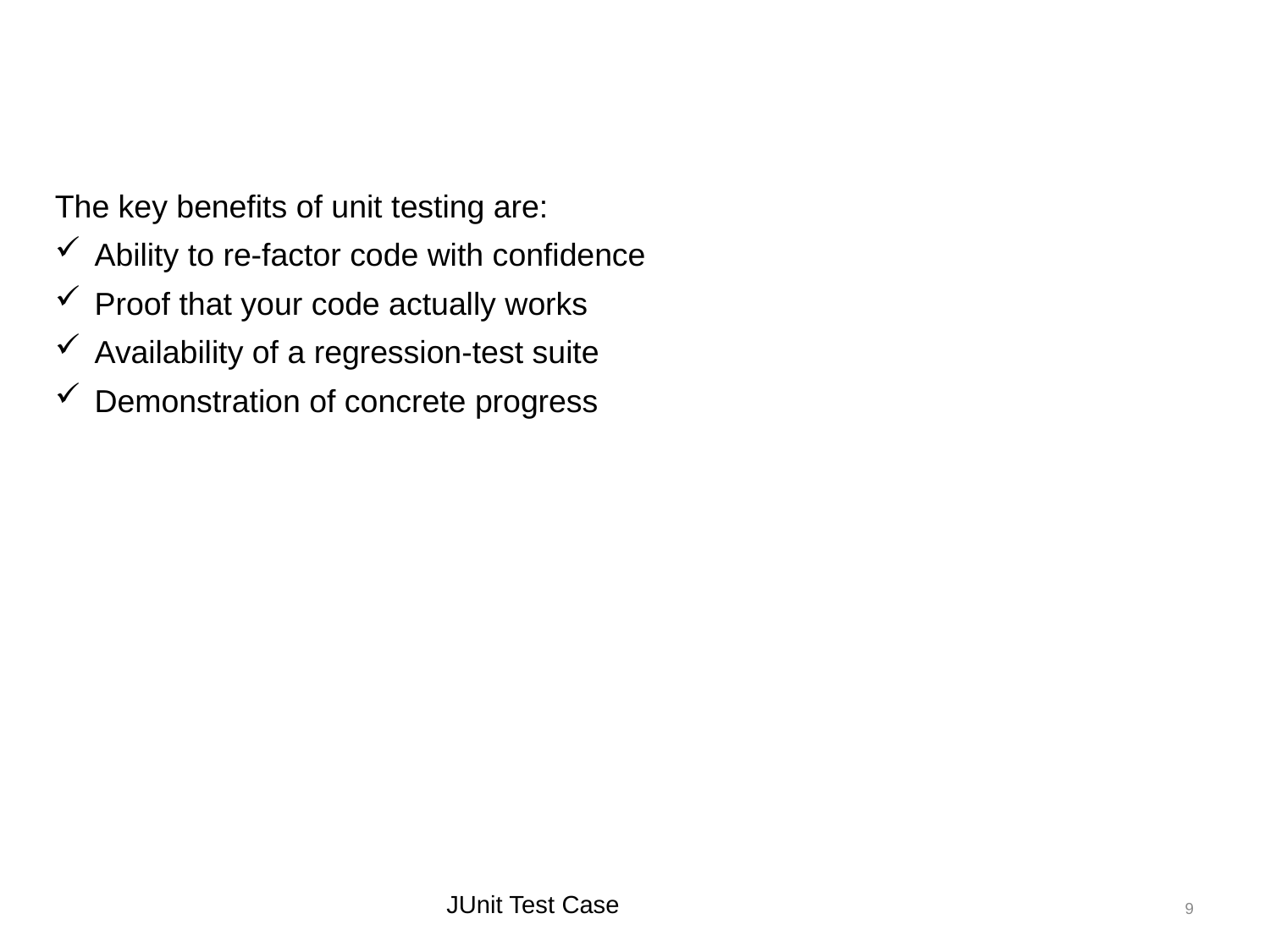

Benefits of Unit Testing
The key benefits of unit testing are:
Ability to re-factor code with confidence
Proof that your code actually works
Availability of a regression-test suite
Demonstration of concrete progress

JUnit Test Case
9